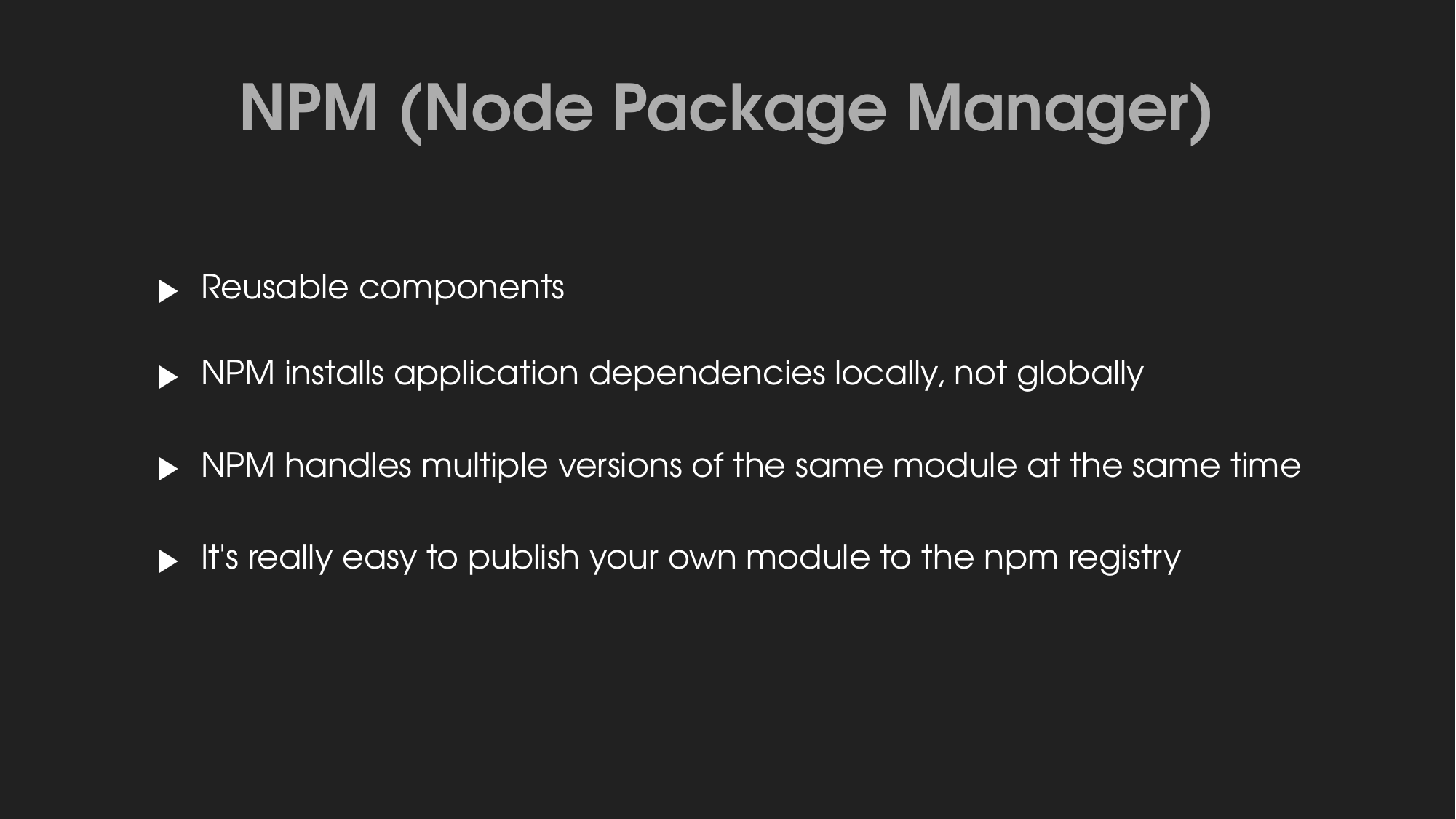

# NPM (Node Package Manager)
Reusable components
NPM installs application dependencies locally, not globally
NPM handles multiple versions of the same module at the same time
It's really easy to publish your own module to the npm registry